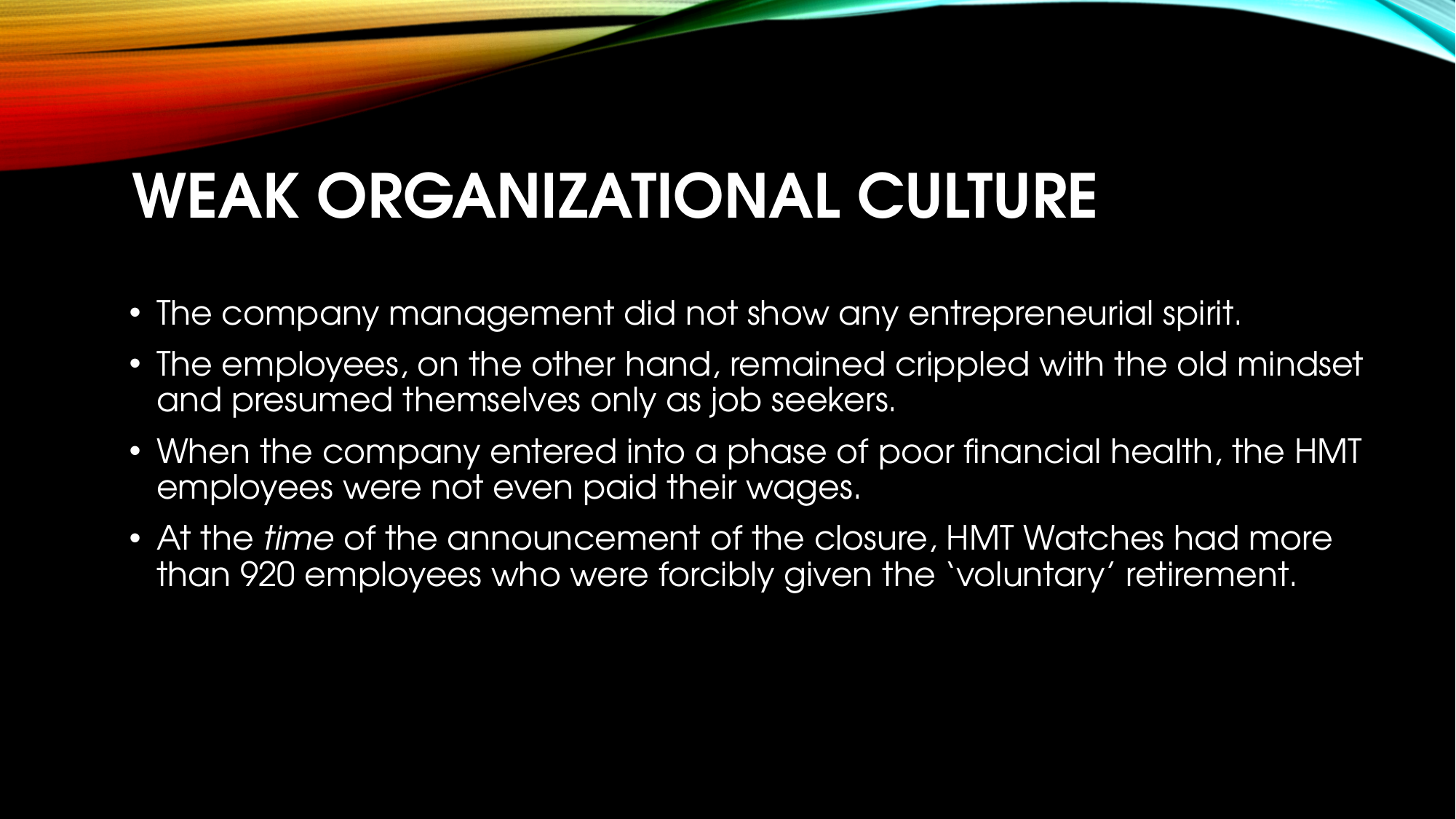

# Weak Organizational Culture
The company management did not show any entrepreneurial spirit.
The employees, on the other hand, remained crippled with the old mindset and presumed themselves only as job seekers.
When the company entered into a phase of poor financial health, the HMT employees were not even paid their wages.
At the time of the announcement of the closure, HMT Watches had more than 920 employees who were forcibly given the ‘voluntary’ retirement.